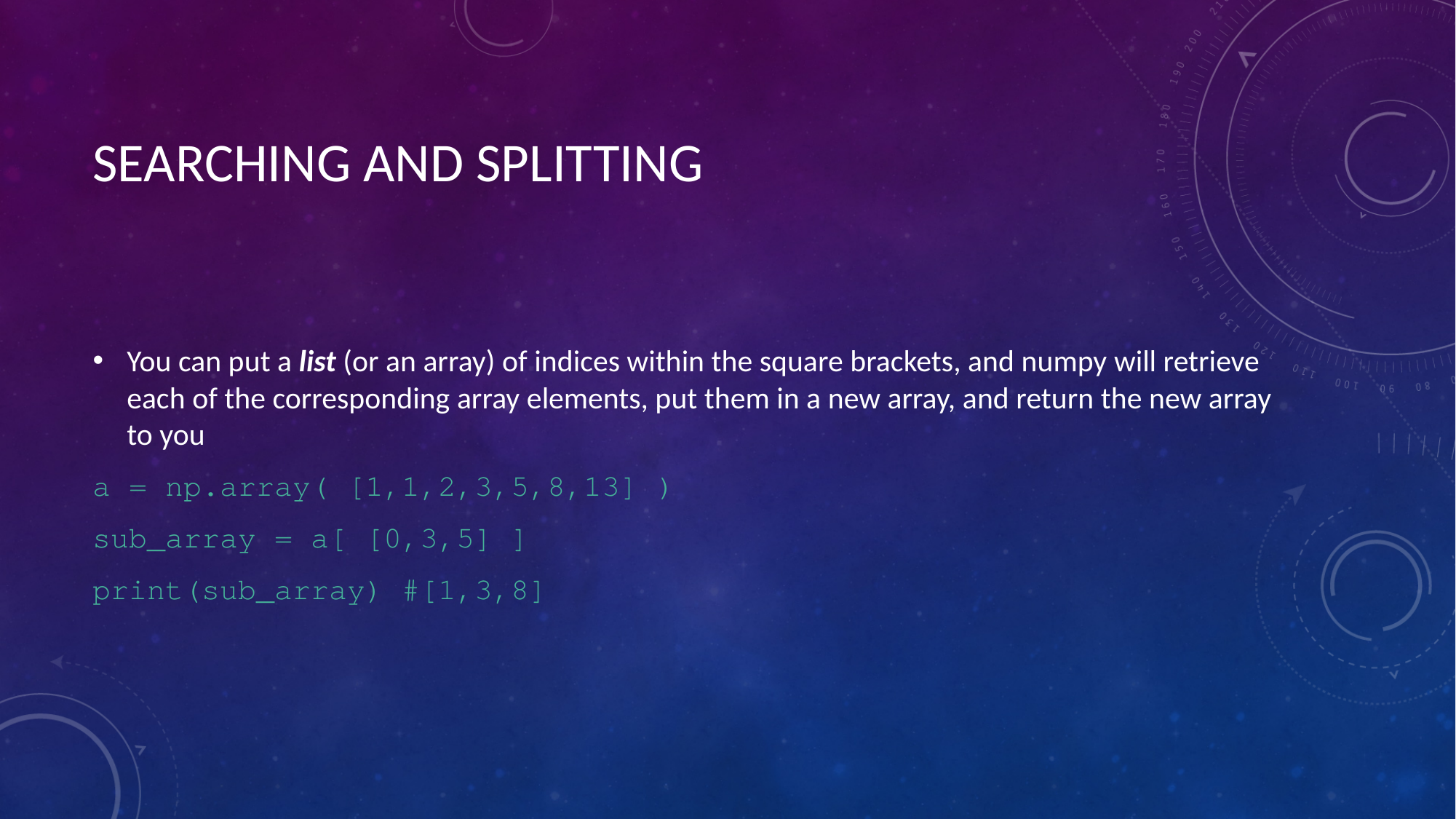

# Searching and Splitting
You can put a list (or an array) of indices within the square brackets, and numpy will retrieve each of the corresponding array elements, put them in a new array, and return the new array to you
a = np.array( [1,1,2,3,5,8,13] )
sub_array = a[ [0,3,5] ]
print(sub_array) #[1,3,8]